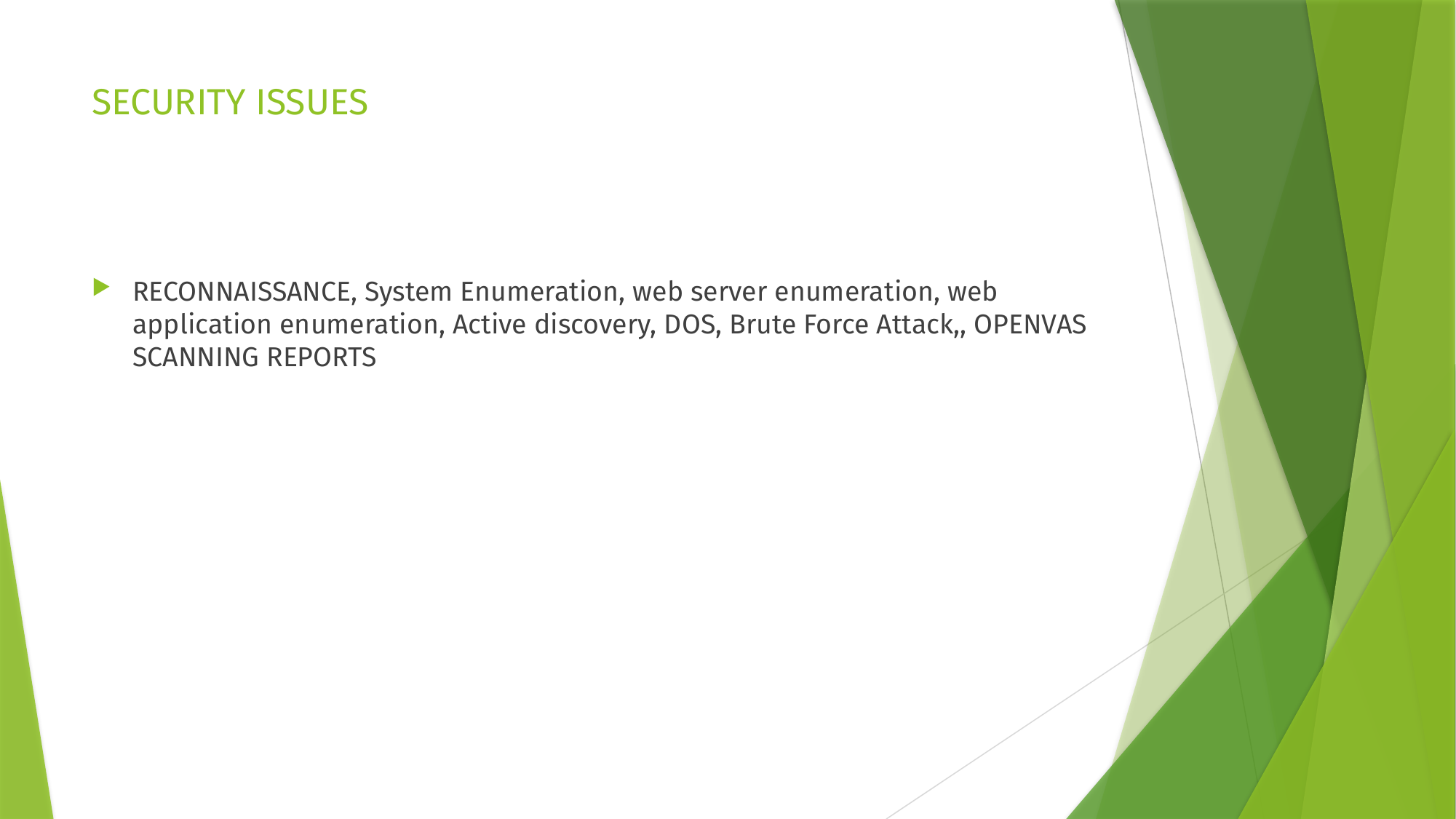

# SECURITY ISSUES
RECONNAISSANCE, System Enumeration, web server enumeration, web application enumeration, Active discovery, DOS, Brute Force Attack,, OPENVAS SCANNING REPORTS